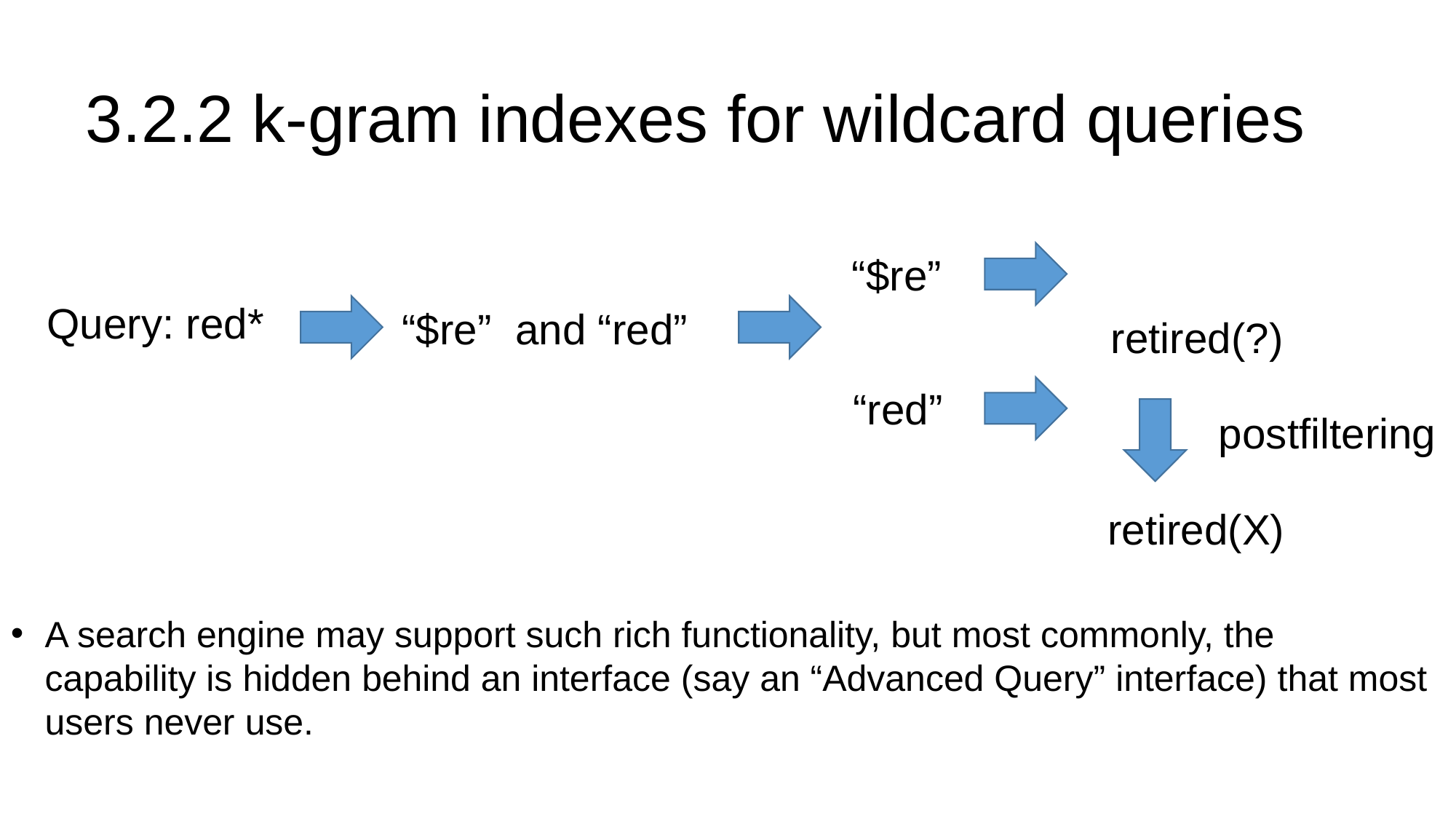

3.2.2 k-gram indexes for wildcard queries
“$re”

Query: red*

“$re”  and “red”
retired(?)
“red”

postfiltering

retired(X)
A search engine may support such rich functionality, but most commonly, the capability is hidden behind an interface (say an “Advanced Query” interface) that most users never use.